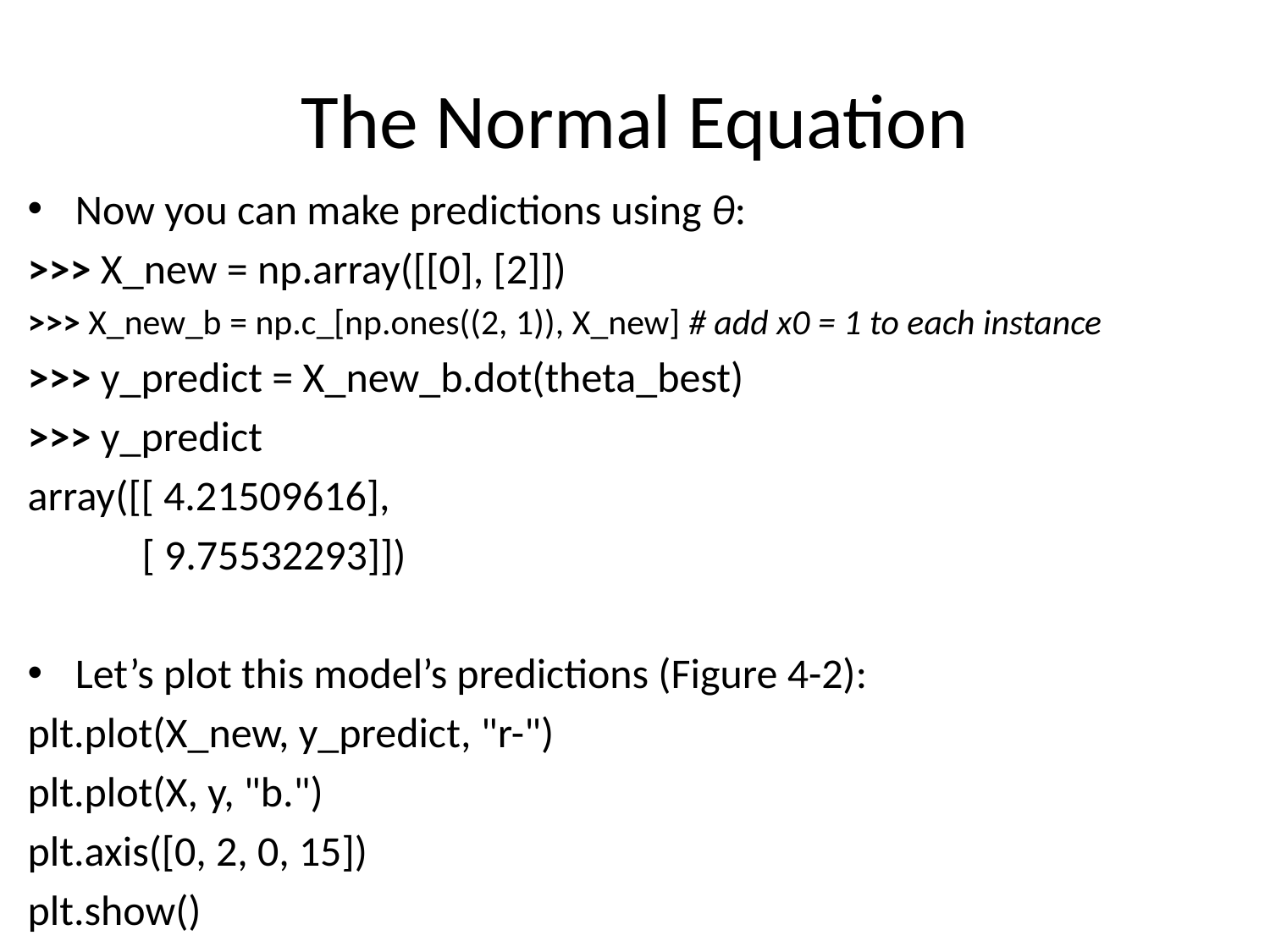

# The Normal Equation
Now you can make predictions using θ:
>>> X_new = np.array([[0], [2]])
>>> X_new_b = np.c_[np.ones((2, 1)), X_new] # add x0 = 1 to each instance
>>> y_predict = X_new_b.dot(theta_best)
>>> y_predict
array([[ 4.21509616],
            [ 9.75532293]])

Let’s plot this model’s predictions (Figure 4-2):
plt.plot(X_new, y_predict, "r-")
plt.plot(X, y, "b.")
plt.axis([0, 2, 0, 15])
plt.show()